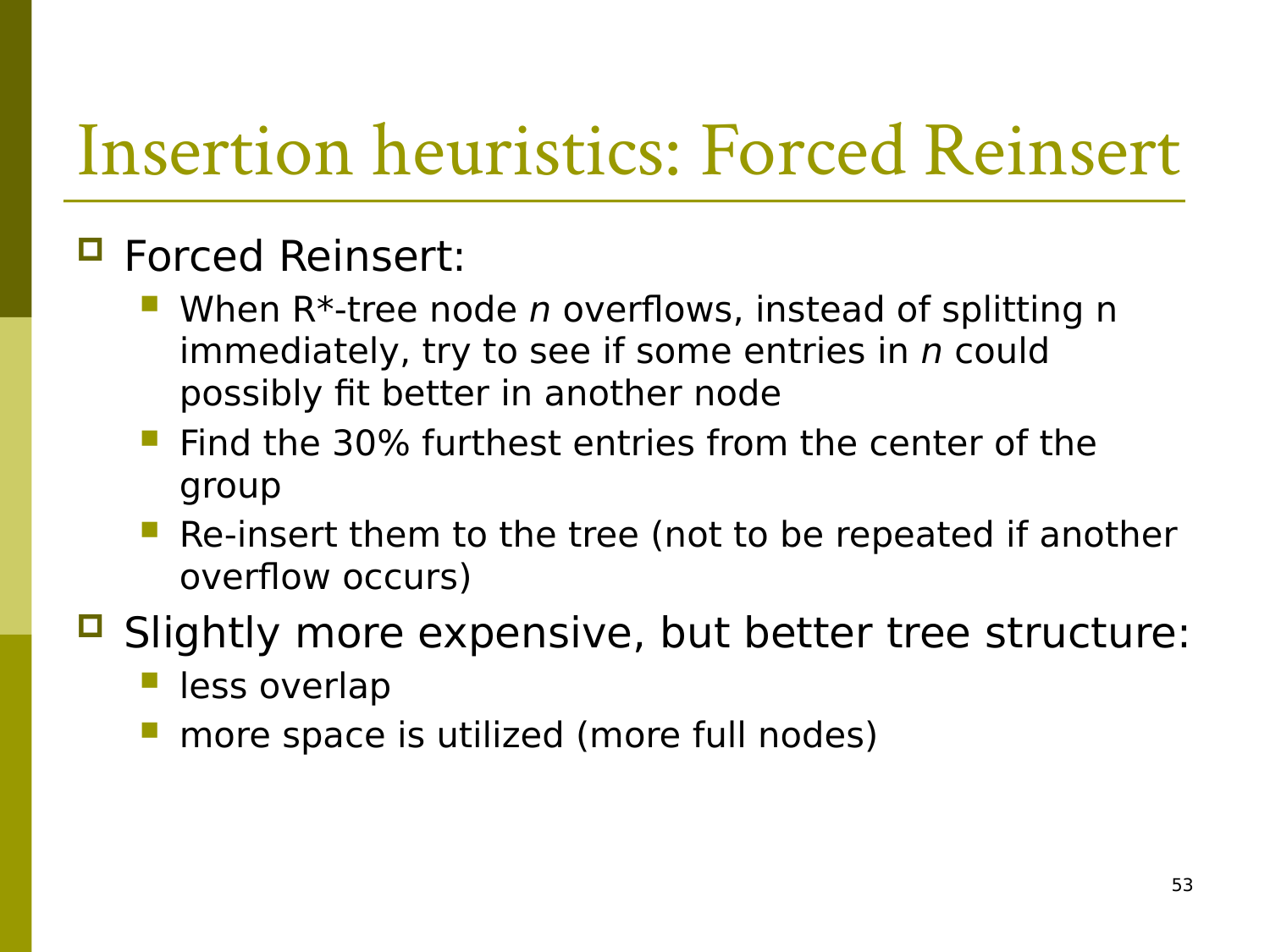

# Insertion heuristics: Forced Reinsert
Forced Reinsert:
When R*-tree node n overflows, instead of splitting n immediately, try to see if some entries in n could possibly fit better in another node
Find the 30% furthest entries from the center of the group
Re-insert them to the tree (not to be repeated if another overflow occurs)
Slightly more expensive, but better tree structure:
less overlap
more space is utilized (more full nodes)
53